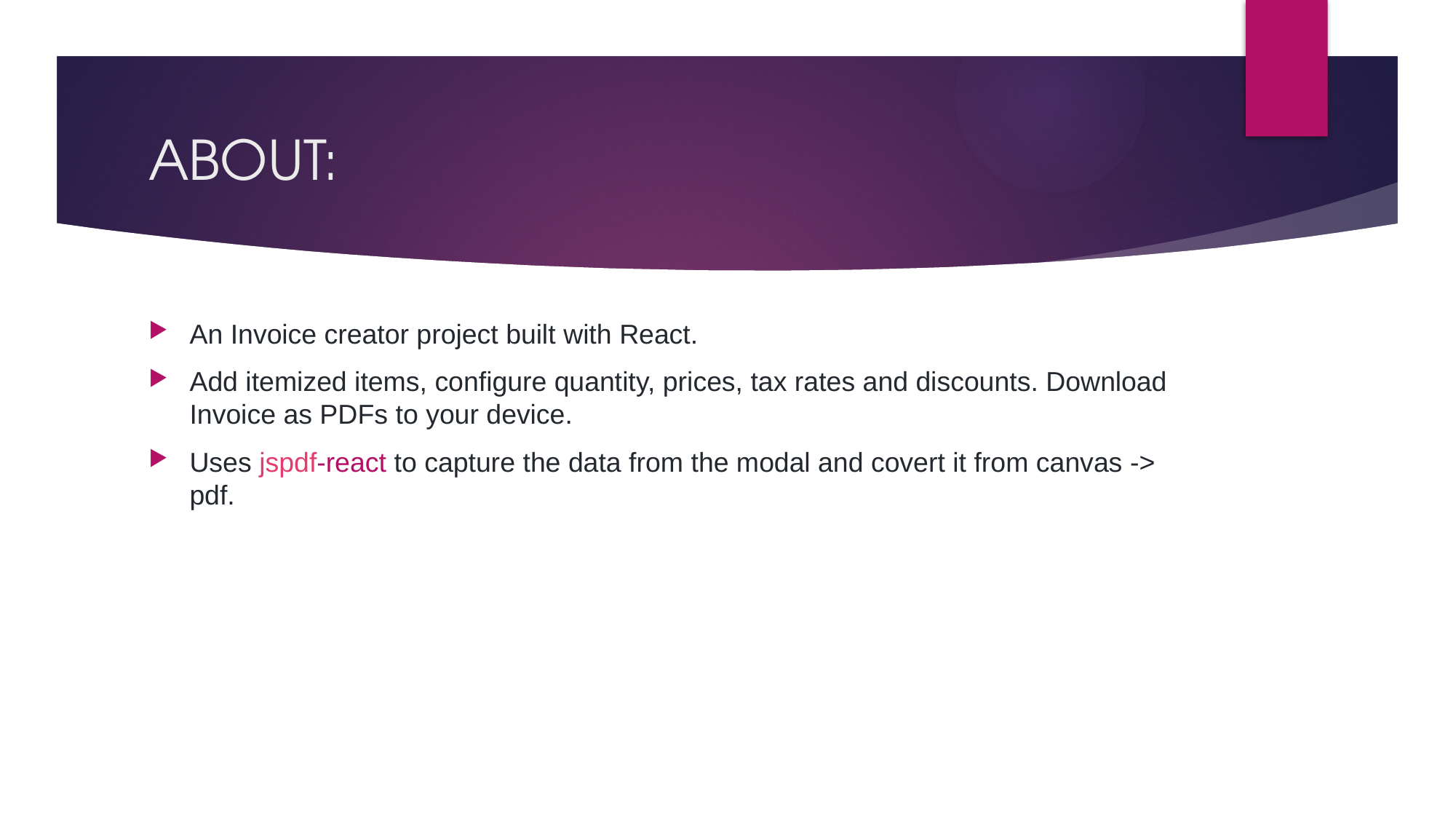

# ABOUT:
An Invoice creator project built with React.
Add itemized items, configure quantity, prices, tax rates and discounts. Download Invoice as PDFs to your device.
Uses jspdf-react to capture the data from the modal and covert it from canvas -> pdf.